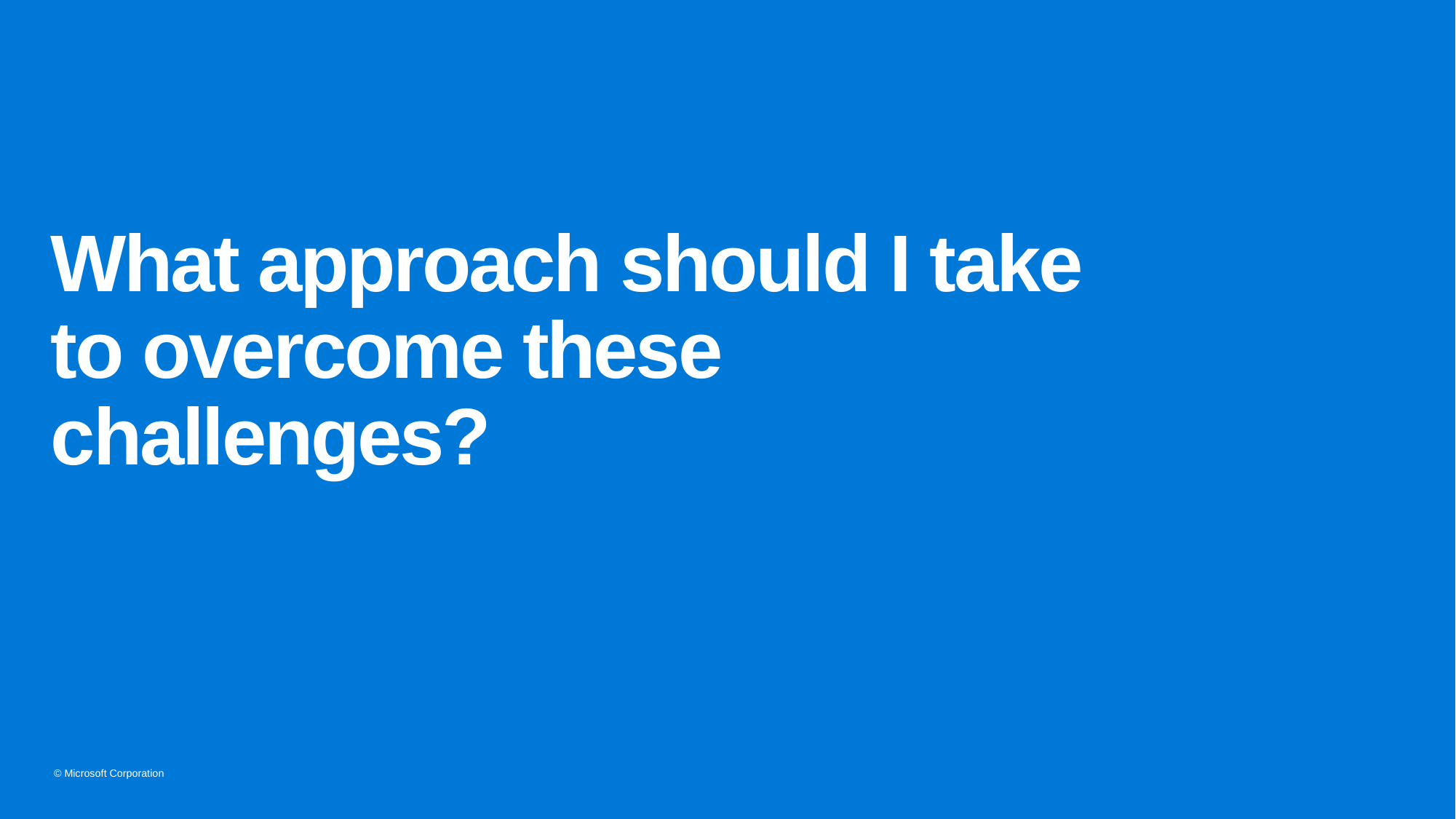

# What approach should I take to overcome these challenges?